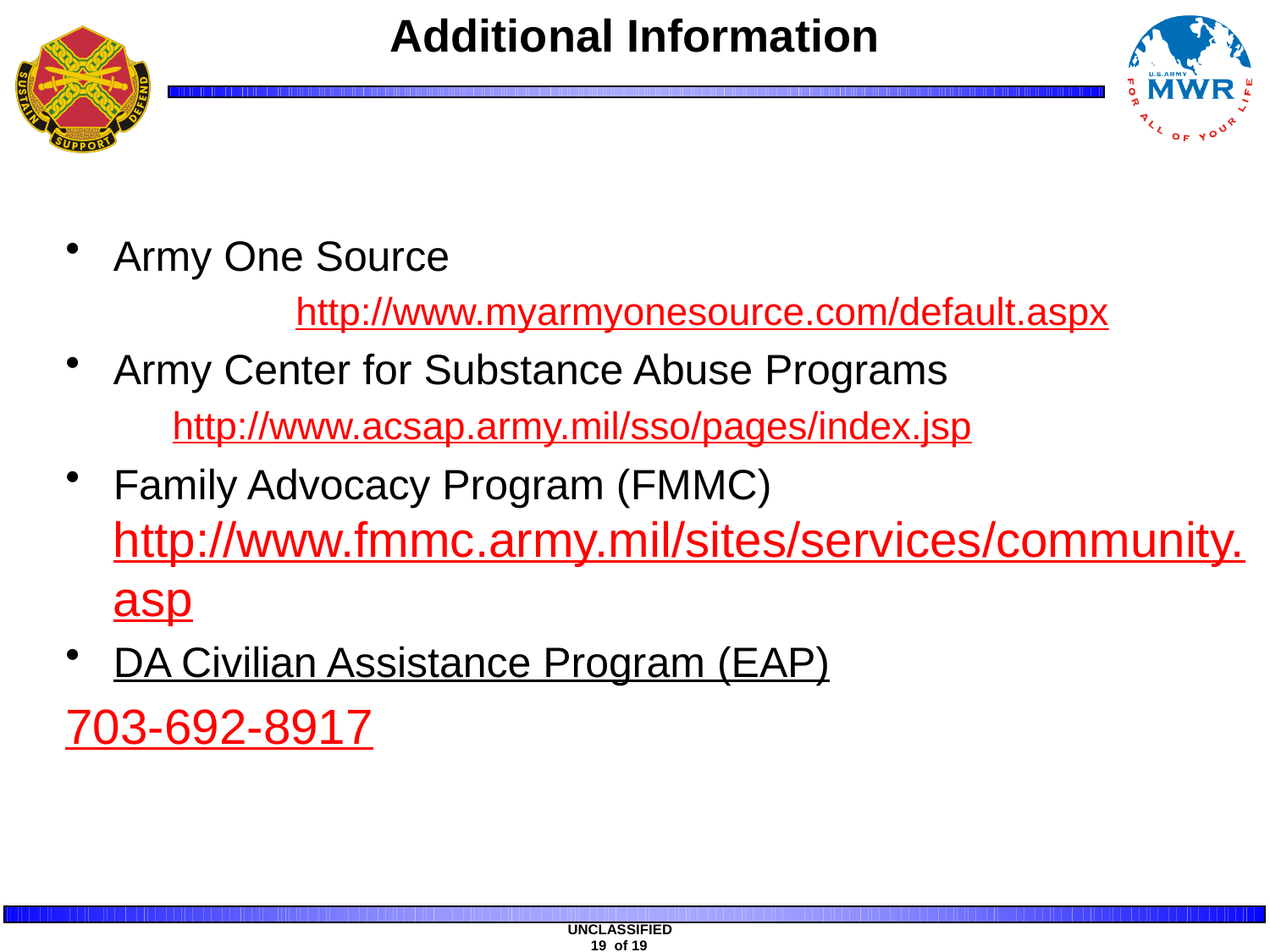

# Additional Information
Army One Source
		http://www.myarmyonesource.com/default.aspx
Army Center for Substance Abuse Programs
    http://www.acsap.army.mil/sso/pages/index.jsp
Family Advocacy Program (FMMC)    	http://www.fmmc.army.mil/sites/services/community.asp
DA Civilian Assistance Program (EAP)
703-692-8917